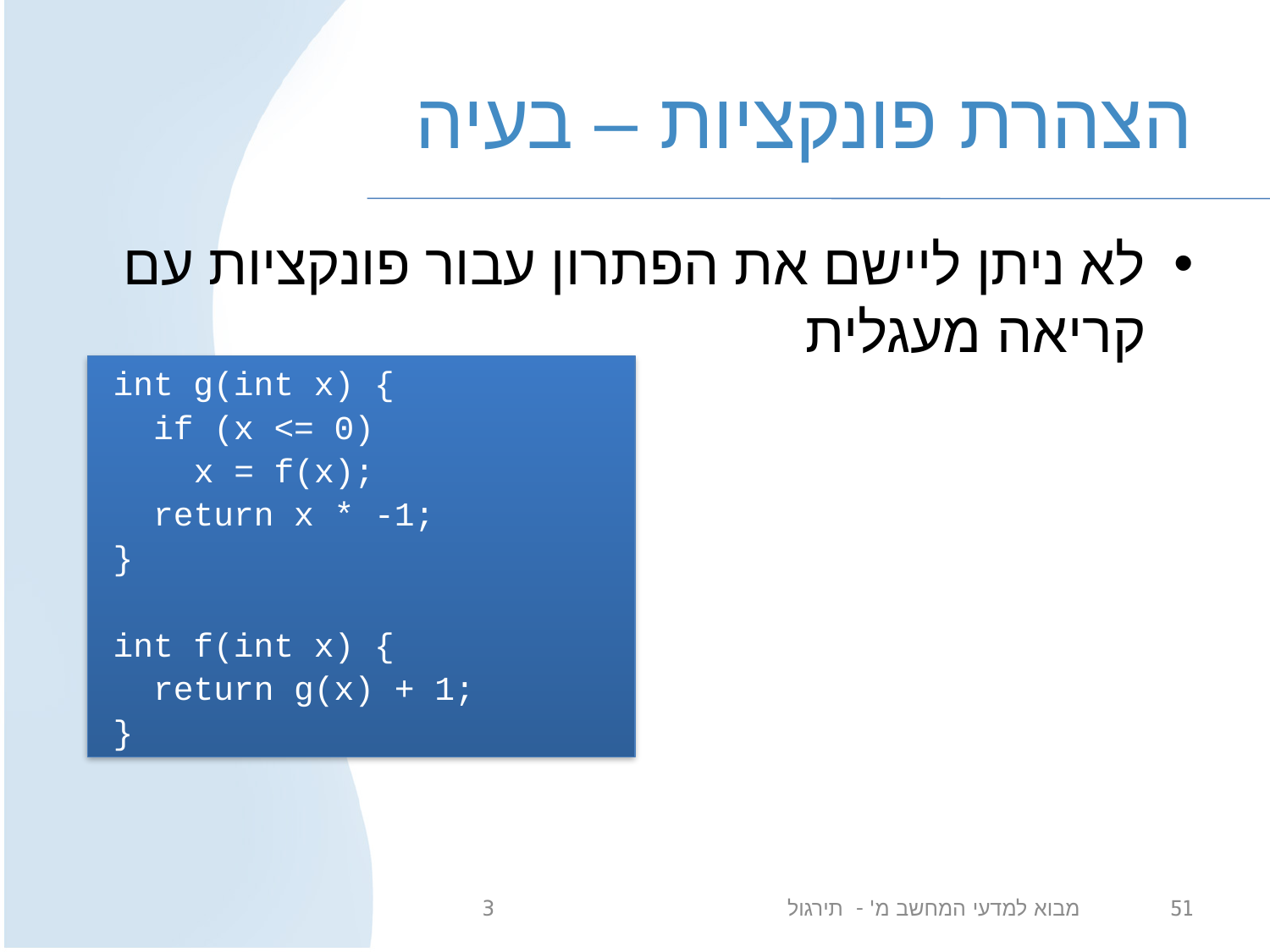

# הצהרת פונקציות – בעיה
לא ניתן ליישם את הפתרון עבור פונקציות עם קריאה מעגלית
int g(int x) {
  if (x <= 0)
    x = f(x);
  return x * -1;
}

int f(int x) {
  return g(x) + 1;
}
מבוא למדעי המחשב מ' - תירגול 3
51